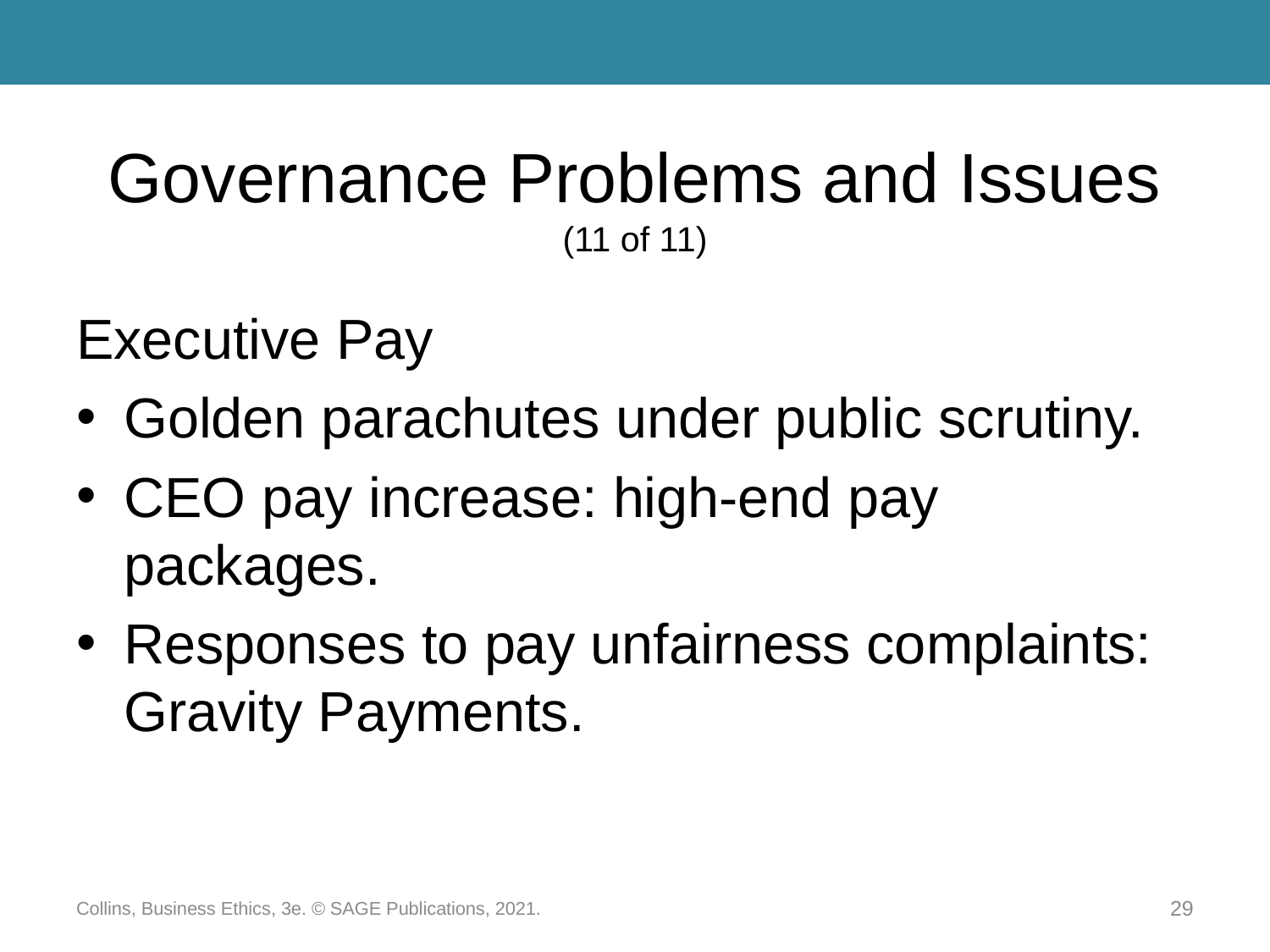

# Governance Problems and Issues (11 of 11)
Executive Pay
Golden parachutes under public scrutiny.
CEO pay increase: high-end pay packages.
Responses to pay unfairness complaints: Gravity Payments.
Collins, Business Ethics, 3e. © SAGE Publications, 2021.
29